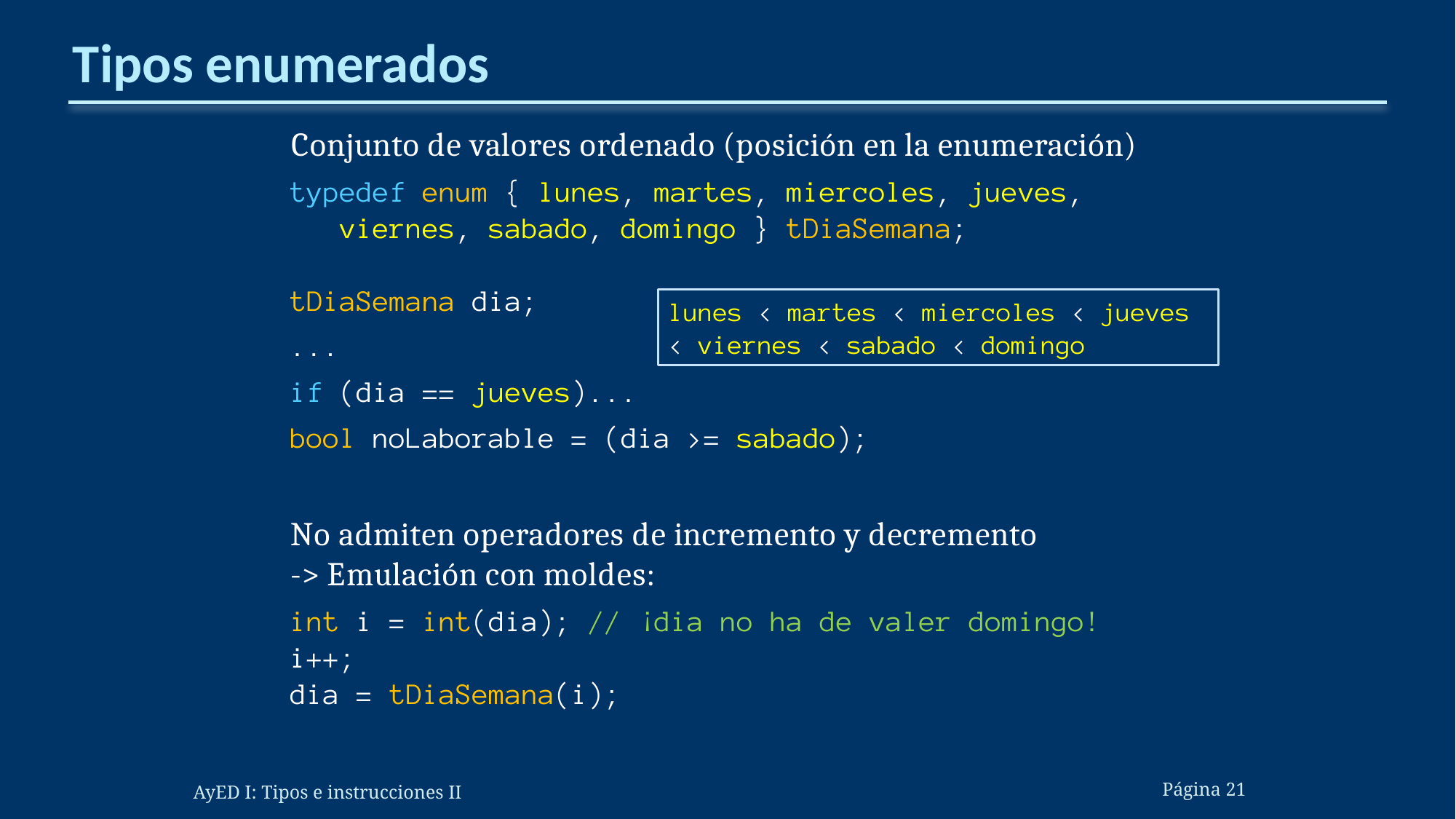

# Tipos enumerados
Conjunto de valores ordenado (posición en la enumeración)
typedef enum { lunes, martes, miercoles, jueves,
   viernes, sabado, domingo } tDiaSemana;

tDiaSemana dia;
...
if (dia == jueves)...
bool noLaborable = (dia >= sabado);

No admiten operadores de incremento y decremento
-> Emulación con moldes:
int i = int(dia); // ¡dia no ha de valer domingo!
i++;
dia = tDiaSemana(i);

lunes < martes < miercoles < jueves
< viernes < sabado < domingo
AyED I: Tipos e instrucciones II
Página 21